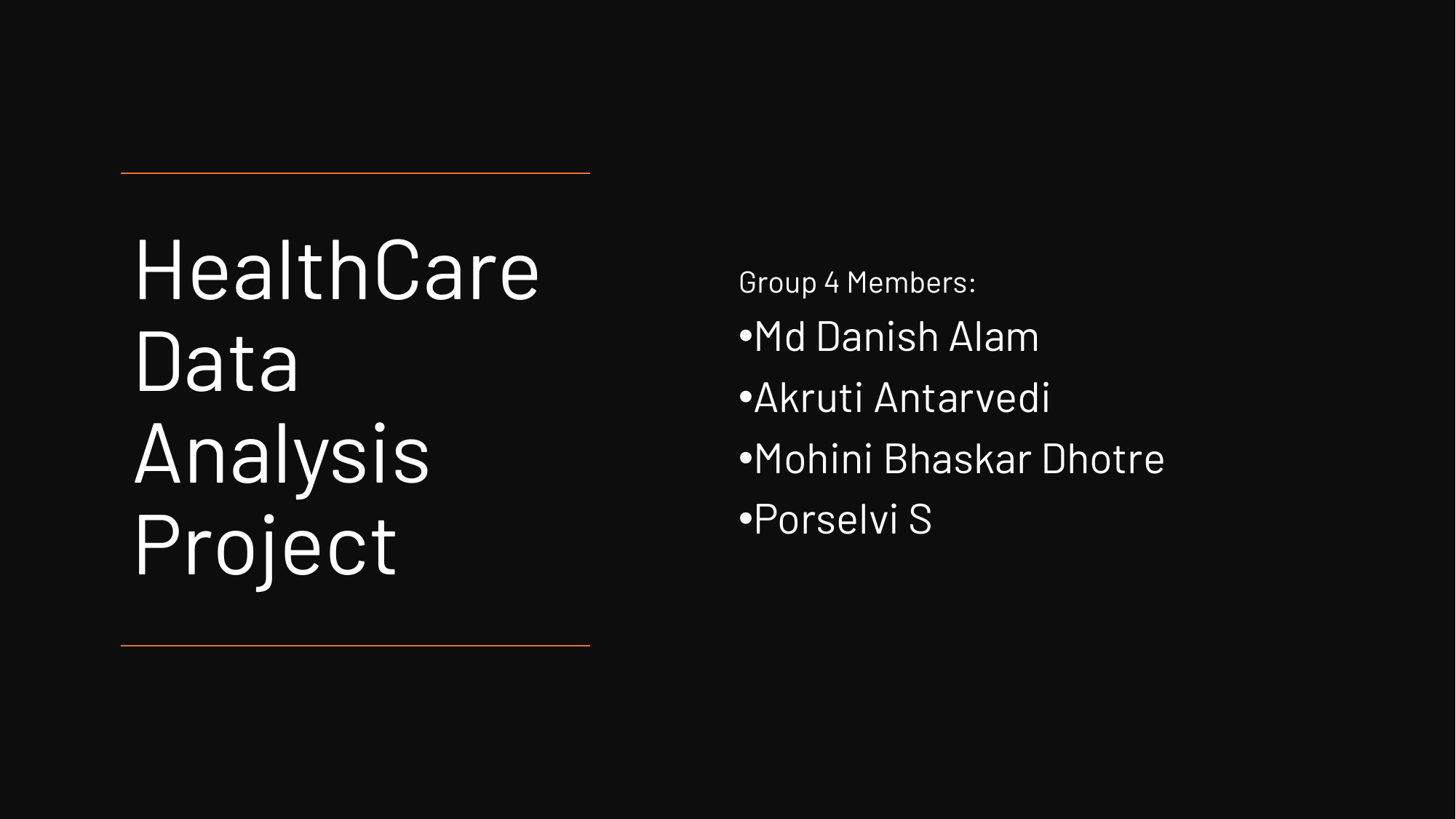

Group 4 Members:
Md Danish Alam
Akruti Antarvedi
Mohini Bhaskar Dhotre
Porselvi S
# HealthCare Data Analysis Project